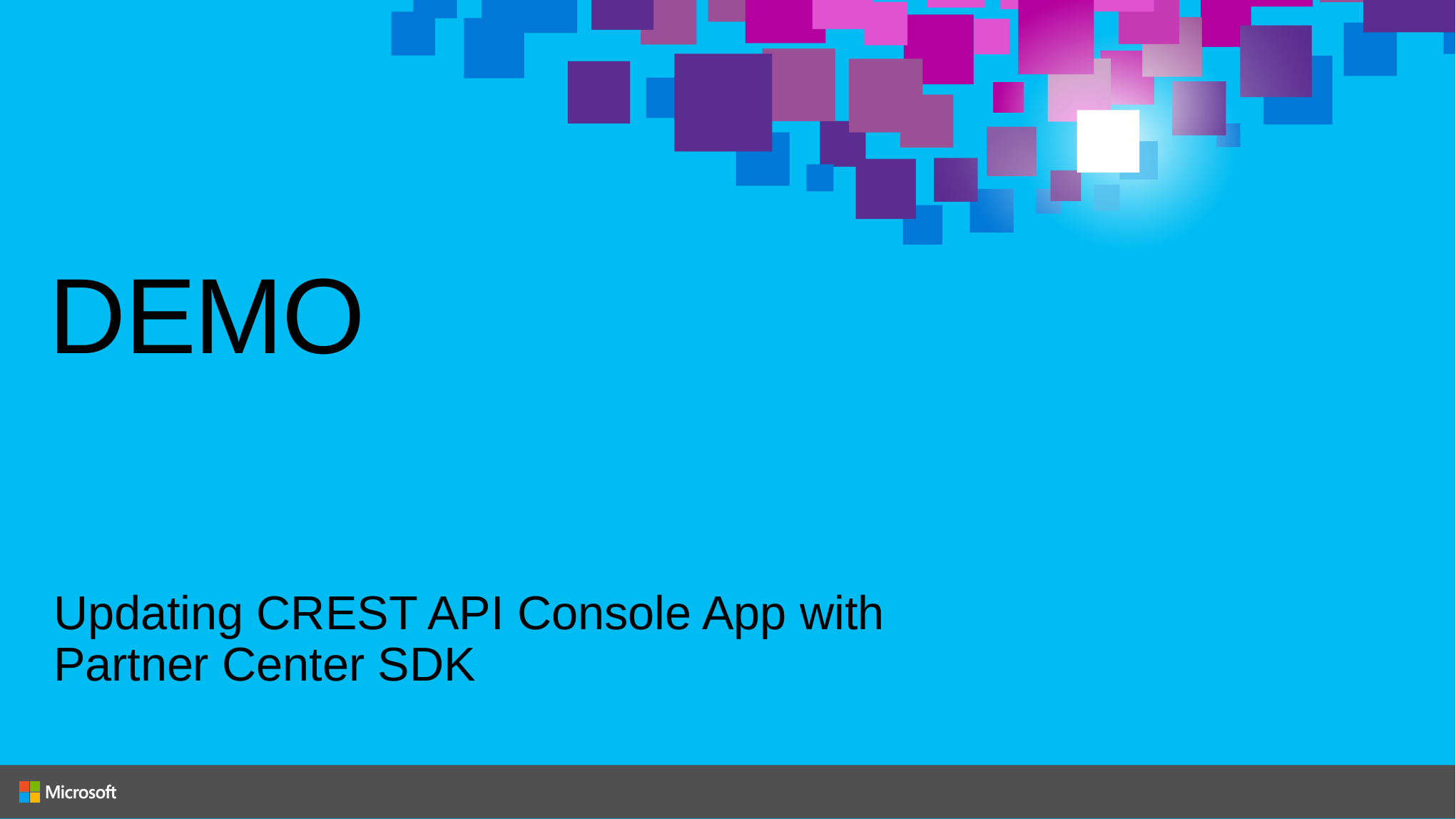

# DEMO
Updating CREST API Console App with
Partner Center SDK